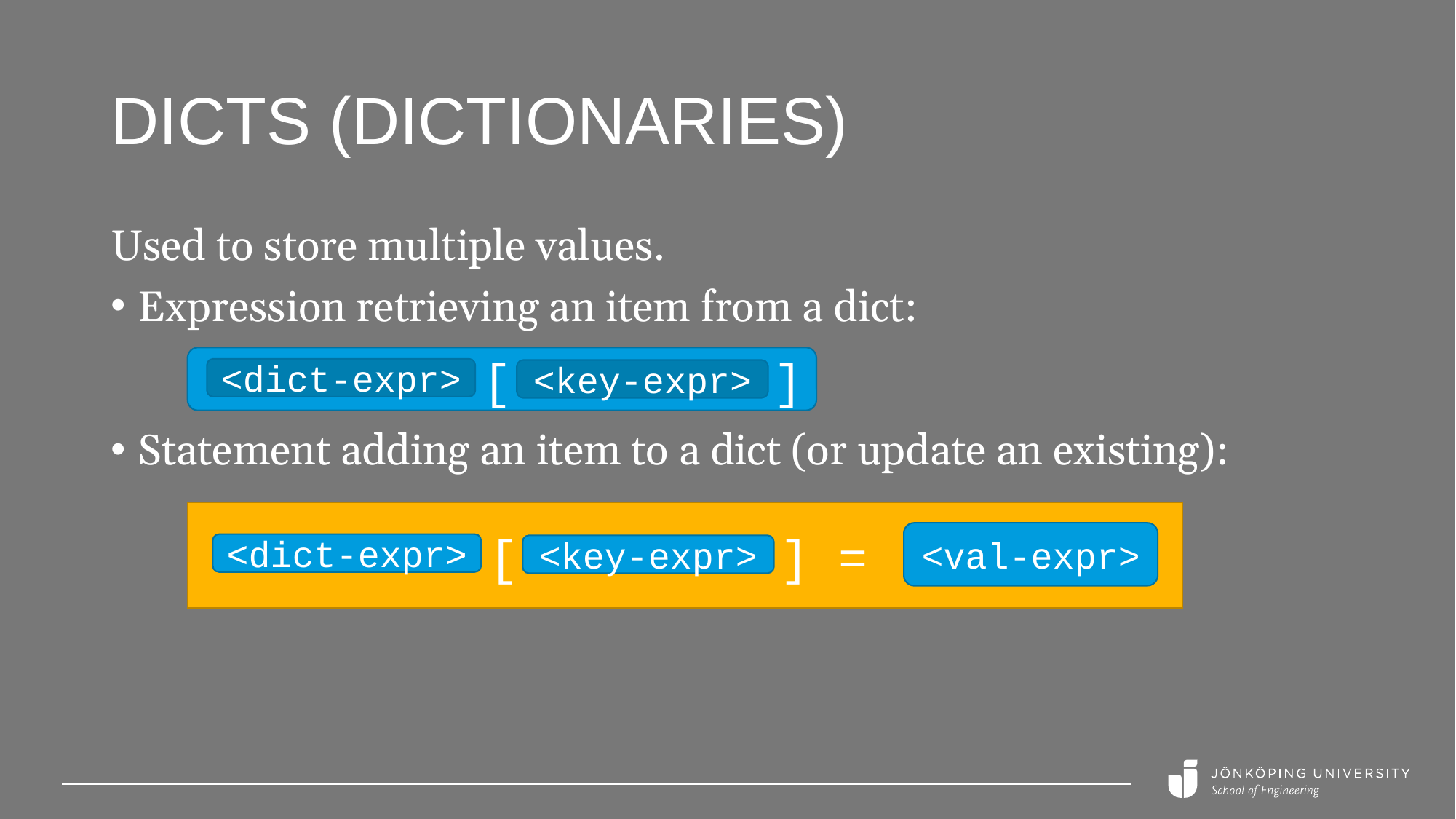

# Dicts (dictionaries)
Used to store multiple values.
Expression retrieving an item from a dict:
[            ]
<dict-expr>
<key-expr>
Statement adding an item to a dict (or update an existing):
          [         ] =
<val-expr>
<dict-expr>
<key-expr>